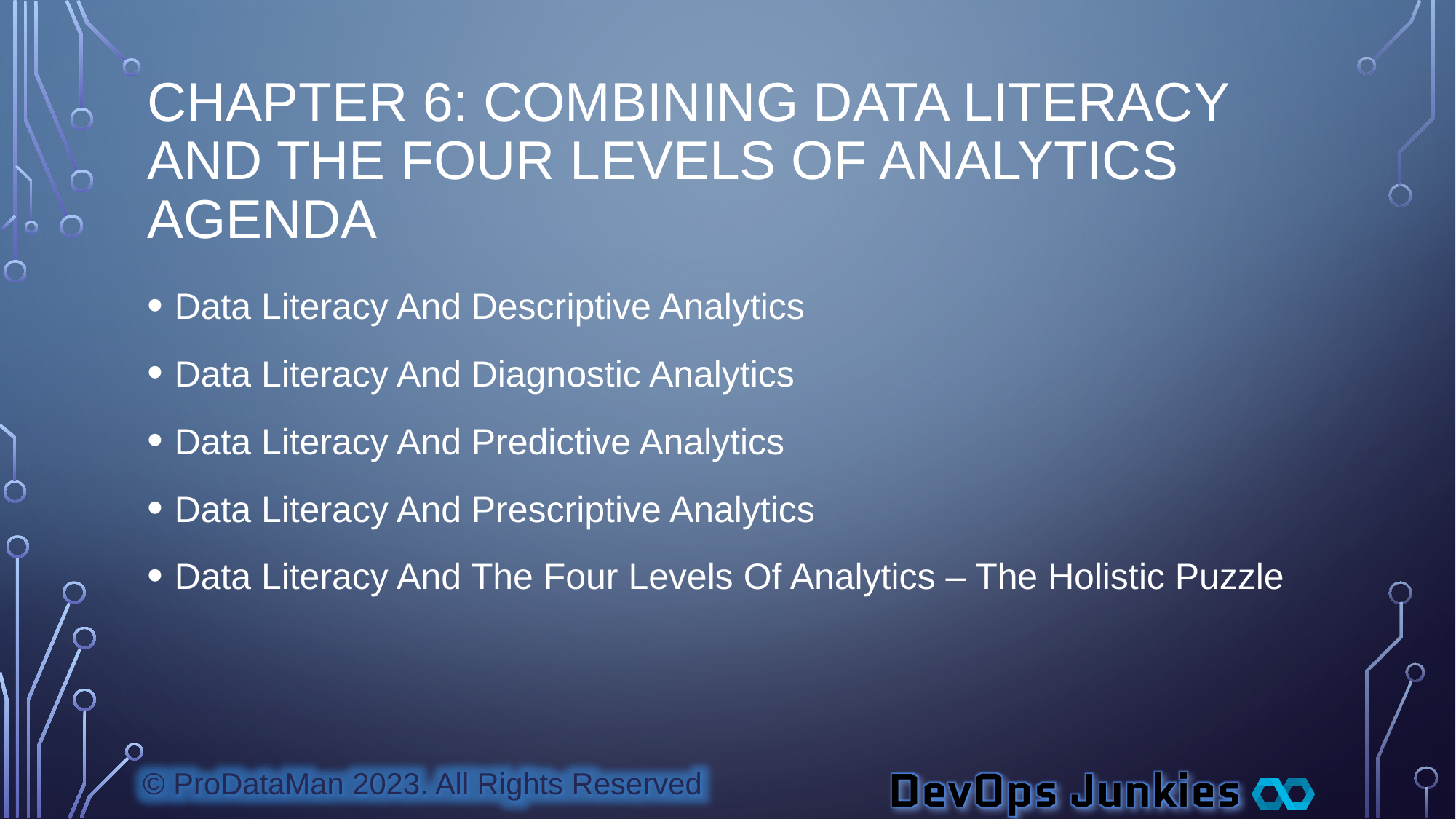

# Chapter 6: Combining Data Literacy And The Four Levels Of Analytics Agenda
Data Literacy And Descriptive Analytics
Data Literacy And Diagnostic Analytics
Data Literacy And Predictive Analytics
Data Literacy And Prescriptive Analytics
Data Literacy And The Four Levels Of Analytics – The Holistic Puzzle